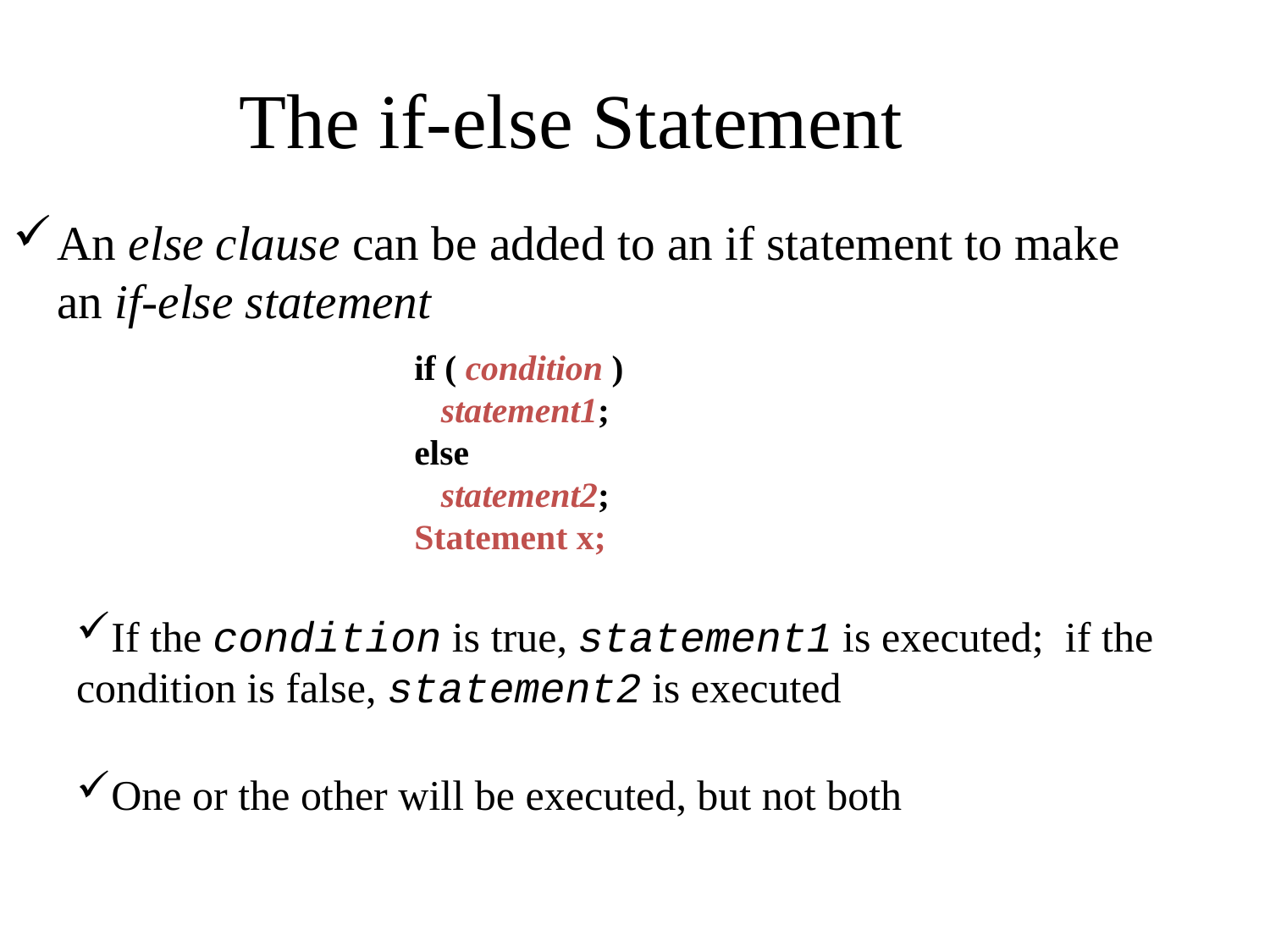

The if-else Statement
An else clause can be added to an if statement to make an if-else statement
if ( condition )
   statement1;
else
   statement2;
Statement x;
If the condition is true, statement1 is executed;  if the condition is false, statement2 is executed
One or the other will be executed, but not both